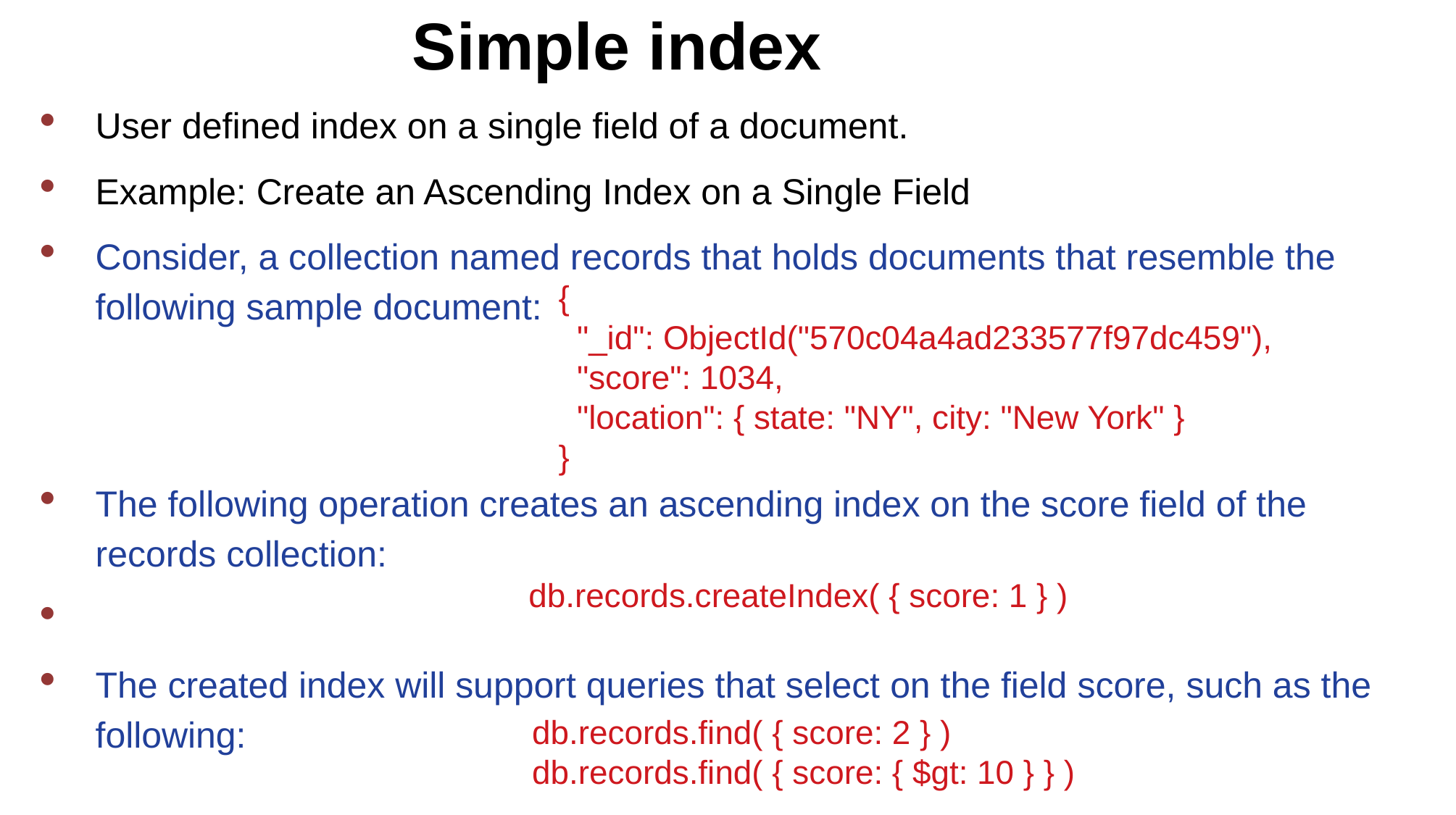

Simple index
User defined index on a single field of a document.
Example: Create an Ascending Index on a Single Field
Consider, a collection named records that holds documents that resemble the following sample document:

The following operation creates an ascending index on the score field of the records collection:

The created index will support queries that select on the field score, such as the following:
{
  "_id": ObjectId("570c04a4ad233577f97dc459"),
  "score": 1034,
  "location": { state: "NY", city: "New York" }
}
db.records.createIndex( { score: 1 } )
db.records.find( { score: 2 } )
db.records.find( { score: { $gt: 10 } } )